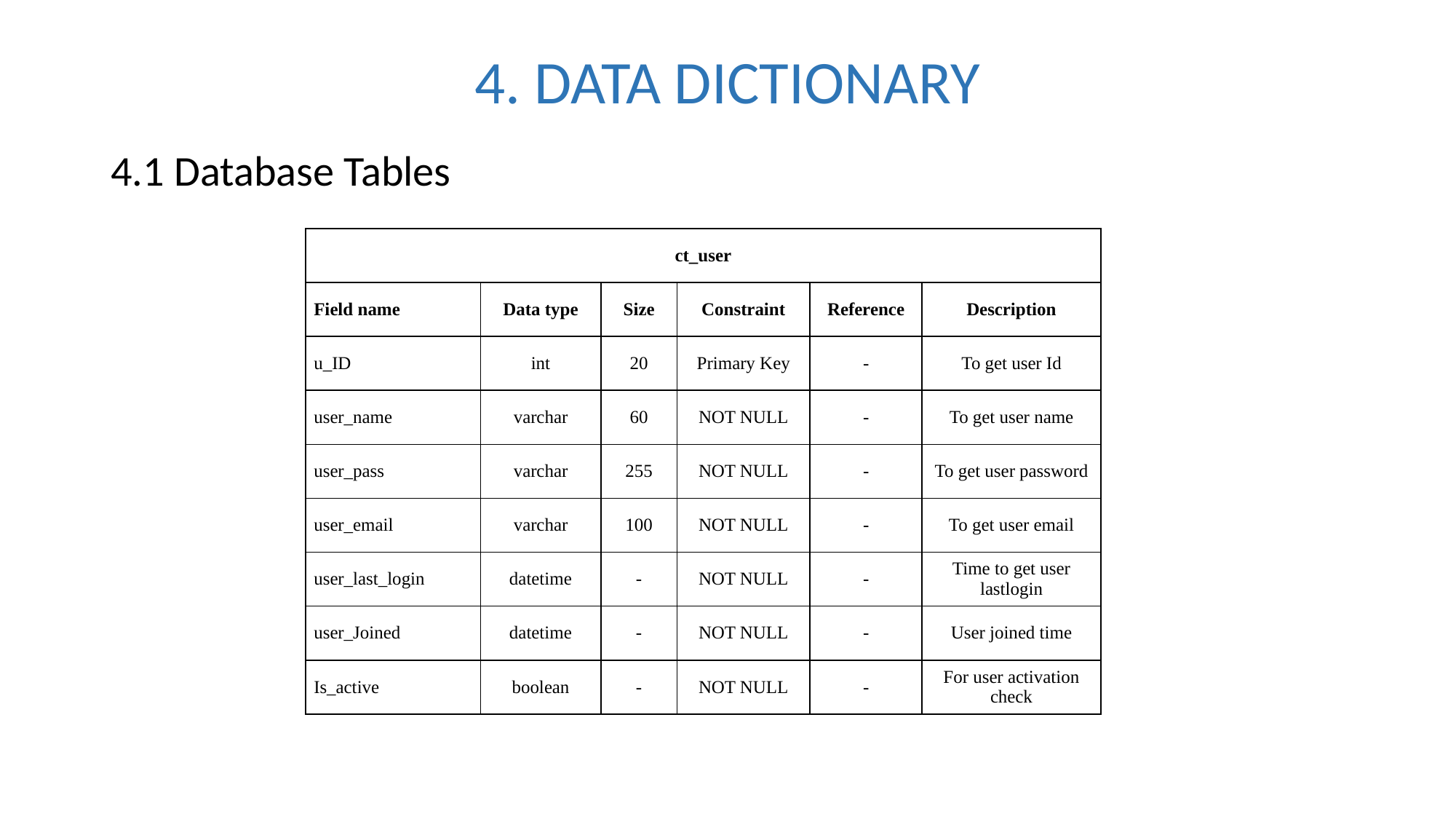

# 4. DATA DICTIONARY
4.1 Database Tables

| ct\_user |  |  |  |  |  |
| --- | --- | --- | --- | --- | --- |
| Field name | Data type | Size | Constraint | Reference | Description |
| u\_ID | int | 20 | Primary Key | - | To get user Id |
| user\_name | varchar | 60 | NOT NULL | - | To get user name |
| user\_pass | varchar | 255 | NOT NULL | - | To get user password |
| user\_email | varchar | 100 | NOT NULL | - | To get user email |
| user\_last\_login | datetime | - | NOT NULL | - | Time to get user lastlogin |
| user\_Joined | datetime | - | NOT NULL | - | User joined time |
| Is\_active | boolean | - | NOT NULL | - | For user activation check |